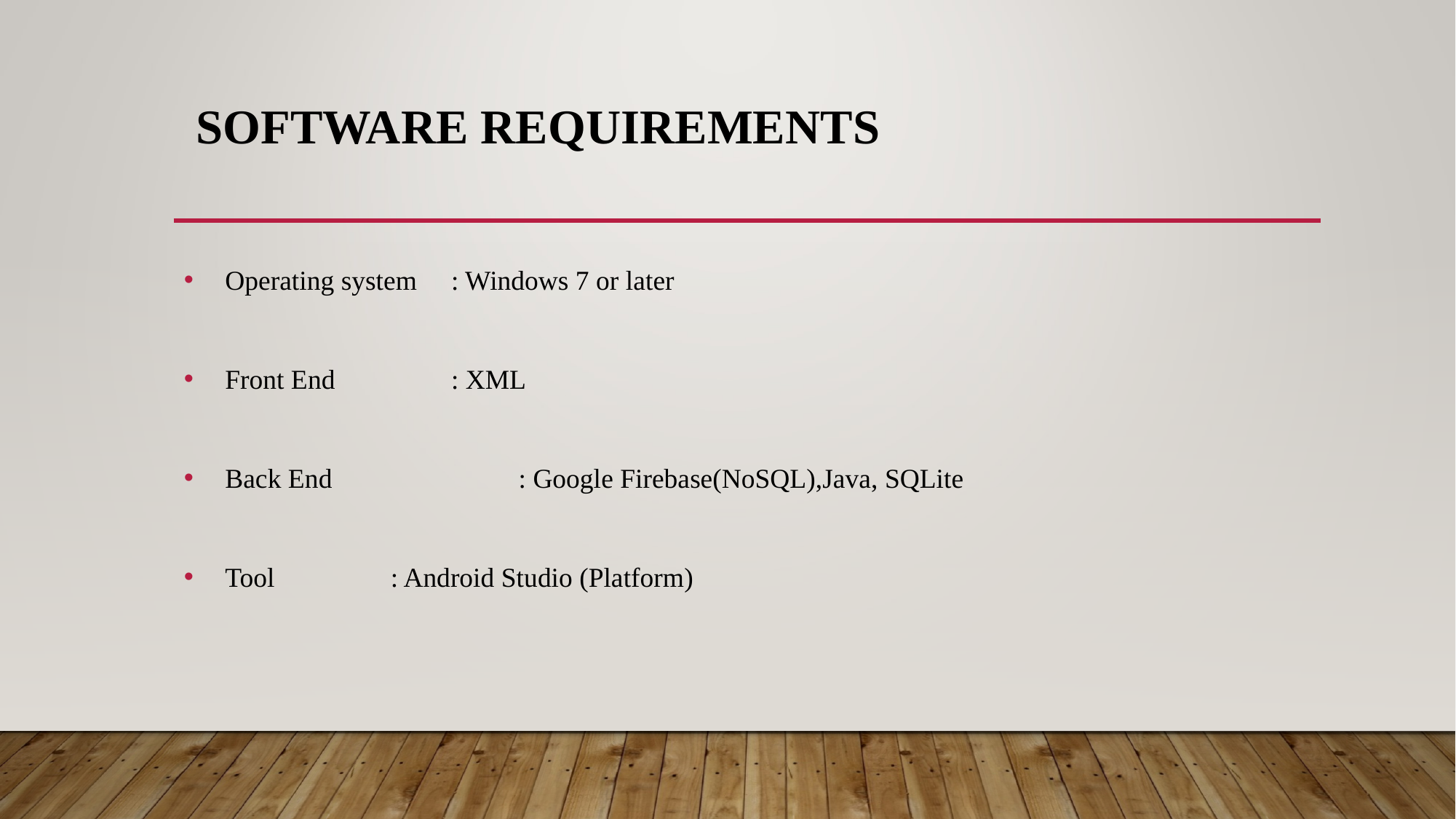

# SOFTWARE REQUIREMENTS
Operating system	: Windows 7 or later

Front End               	: XML

Back End                           : Google Firebase(NoSQL),Java, SQLite

Tool	               : Android Studio (Platform)